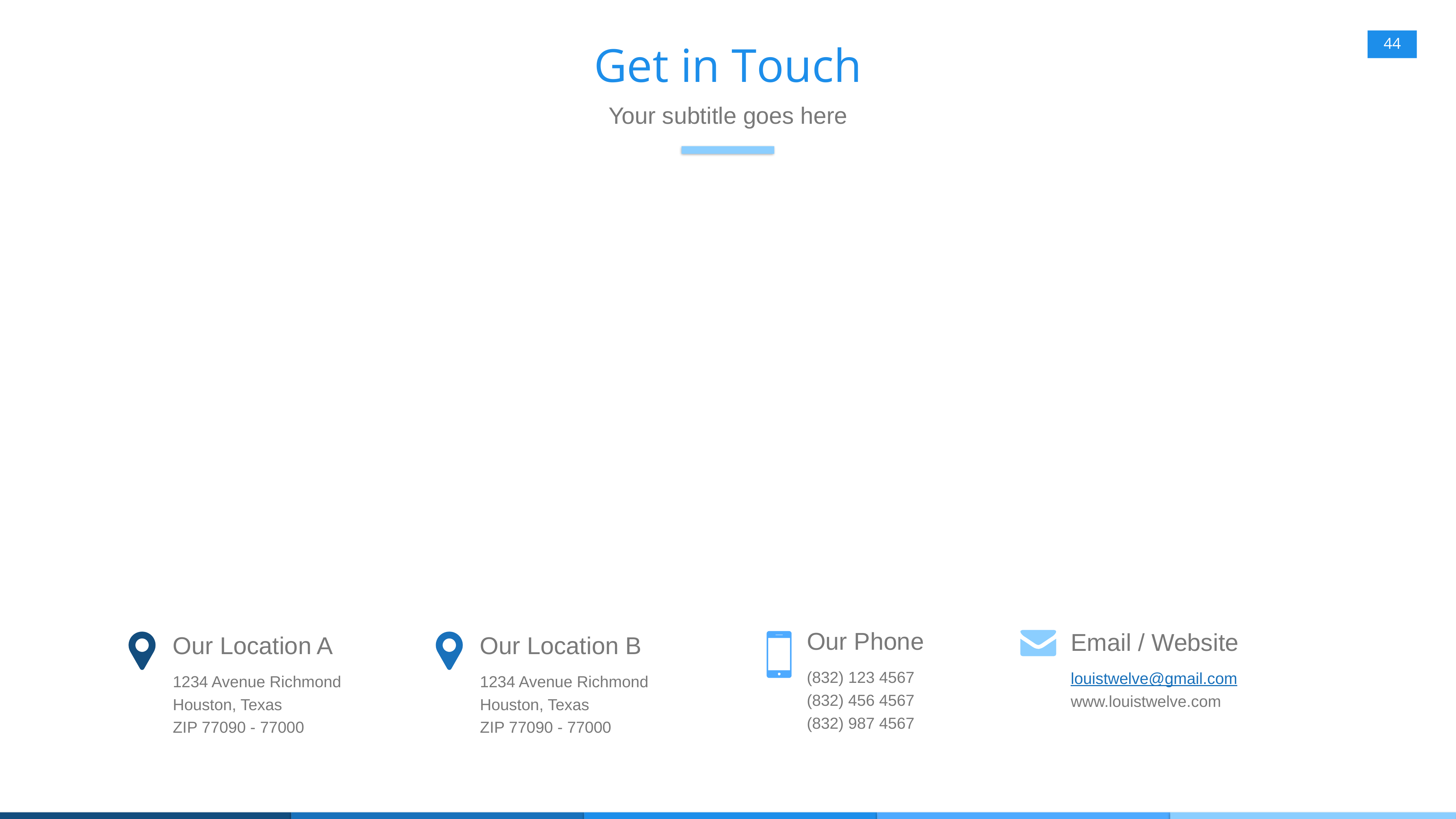

44
Get in Touch
Your subtitle goes here

Our Phone
(832) 123 4567
(832) 456 4567
(832) 987 4567

Email / Website
louistwelve@gmail.com
www.louistwelve.com
Our Location A
1234 Avenue Richmond
Houston, Texas
ZIP 77090 - 77000
Our Location B
1234 Avenue Richmond
Houston, Texas
ZIP 77090 - 77000